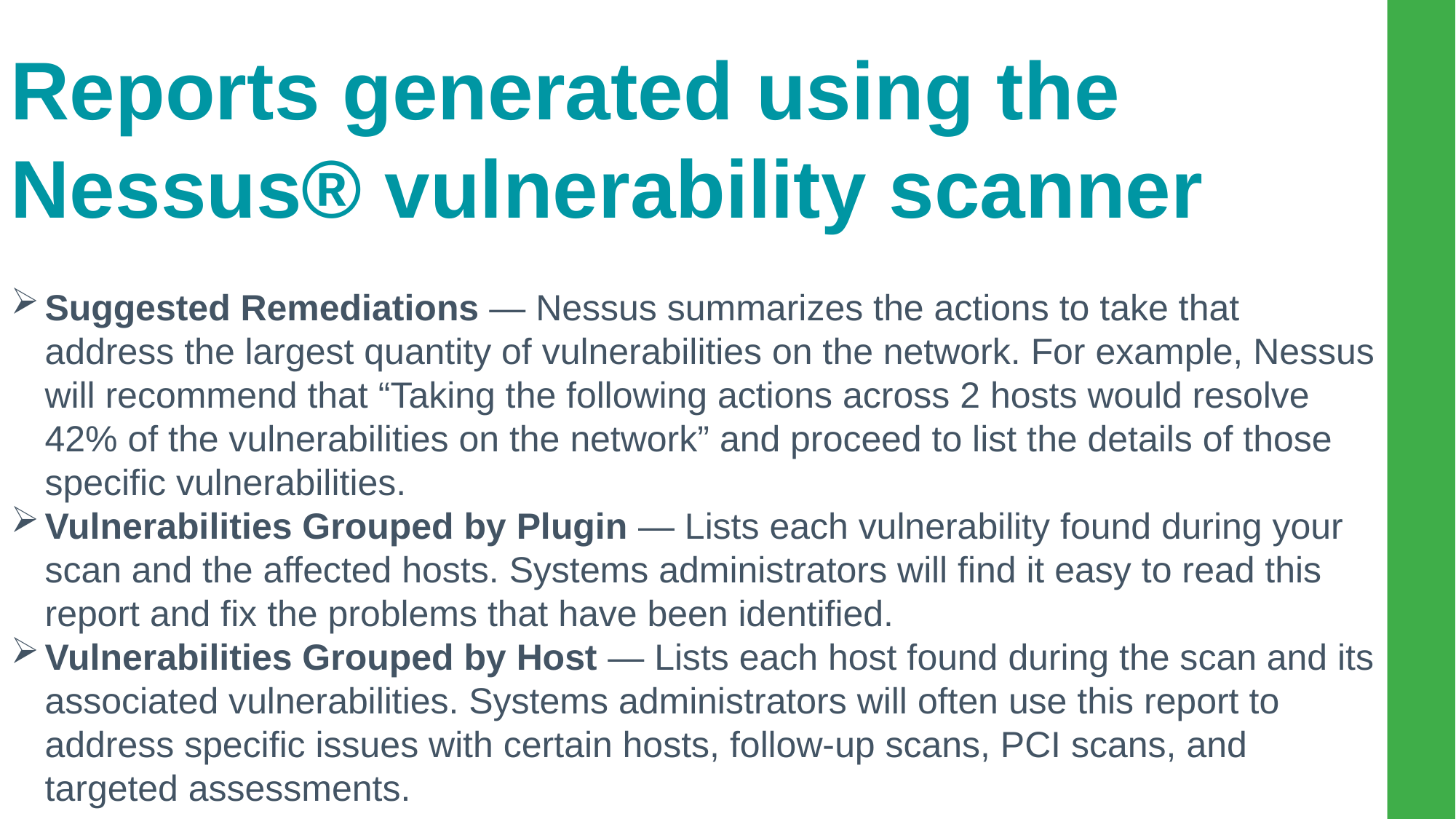

Reports generated using the Nessus® vulnerability scanner

Suggested Remediations — Nessus summarizes the actions to take that address the largest quantity of vulnerabilities on the network. For example, Nessus will recommend that “Taking the following actions across 2 hosts would resolve 42% of the vulnerabilities on the network” and proceed to list the details of those specific vulnerabilities.
Vulnerabilities Grouped by Plugin — Lists each vulnerability found during your scan and the affected hosts. Systems administrators will find it easy to read this report and fix the problems that have been identified.
Vulnerabilities Grouped by Host — Lists each host found during the scan and its associated vulnerabilities. Systems administrators will often use this report to address specific issues with certain hosts, follow-up scans, PCI scans, and targeted assessments.